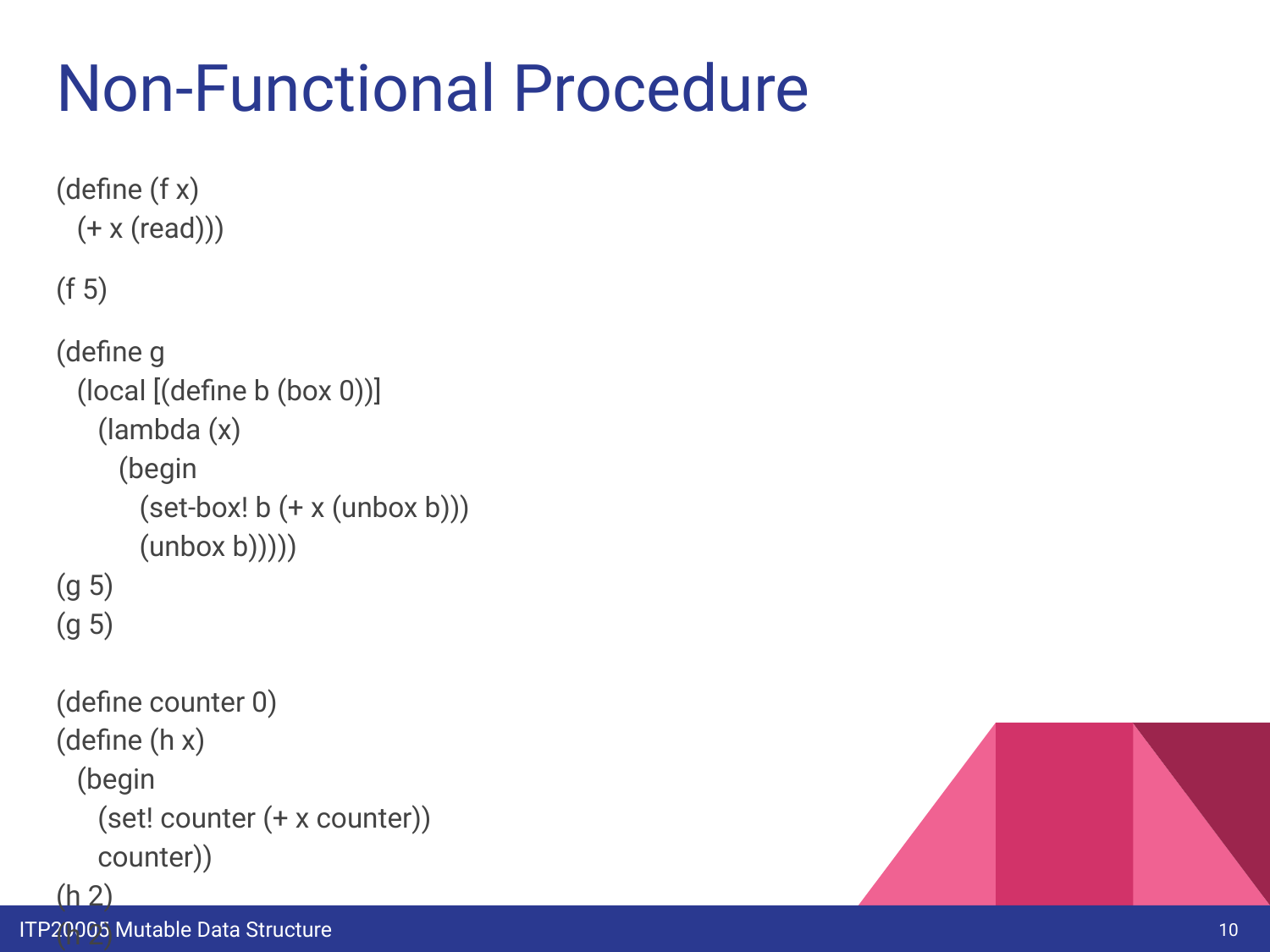

# Non-Functional Procedure
(define (f x)
   (+ x (read)))
(f 5)
(define g
   (local [(define b (box 0))]
      (lambda (x)
         (begin
            (set-box! b (+ x (unbox b)))
            (unbox b)))))
(g 5)
(g 5)
(define counter 0)
(define (h x)
   (begin
      (set! counter (+ x counter))
      counter))
(h 2)
(h 2)
10